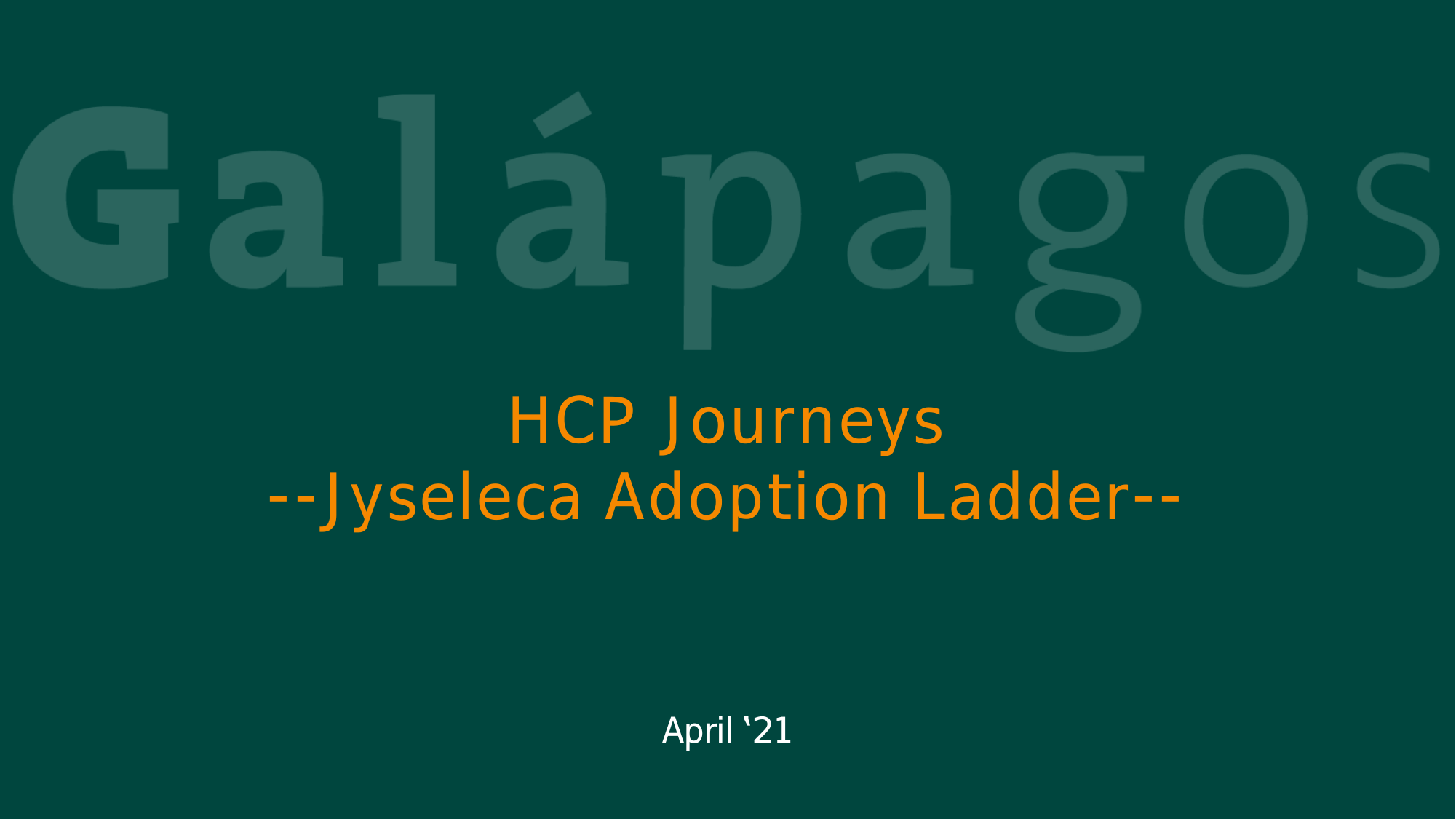

# HCP Journeys --Jyseleca Adoption Ladder--
April ‘21